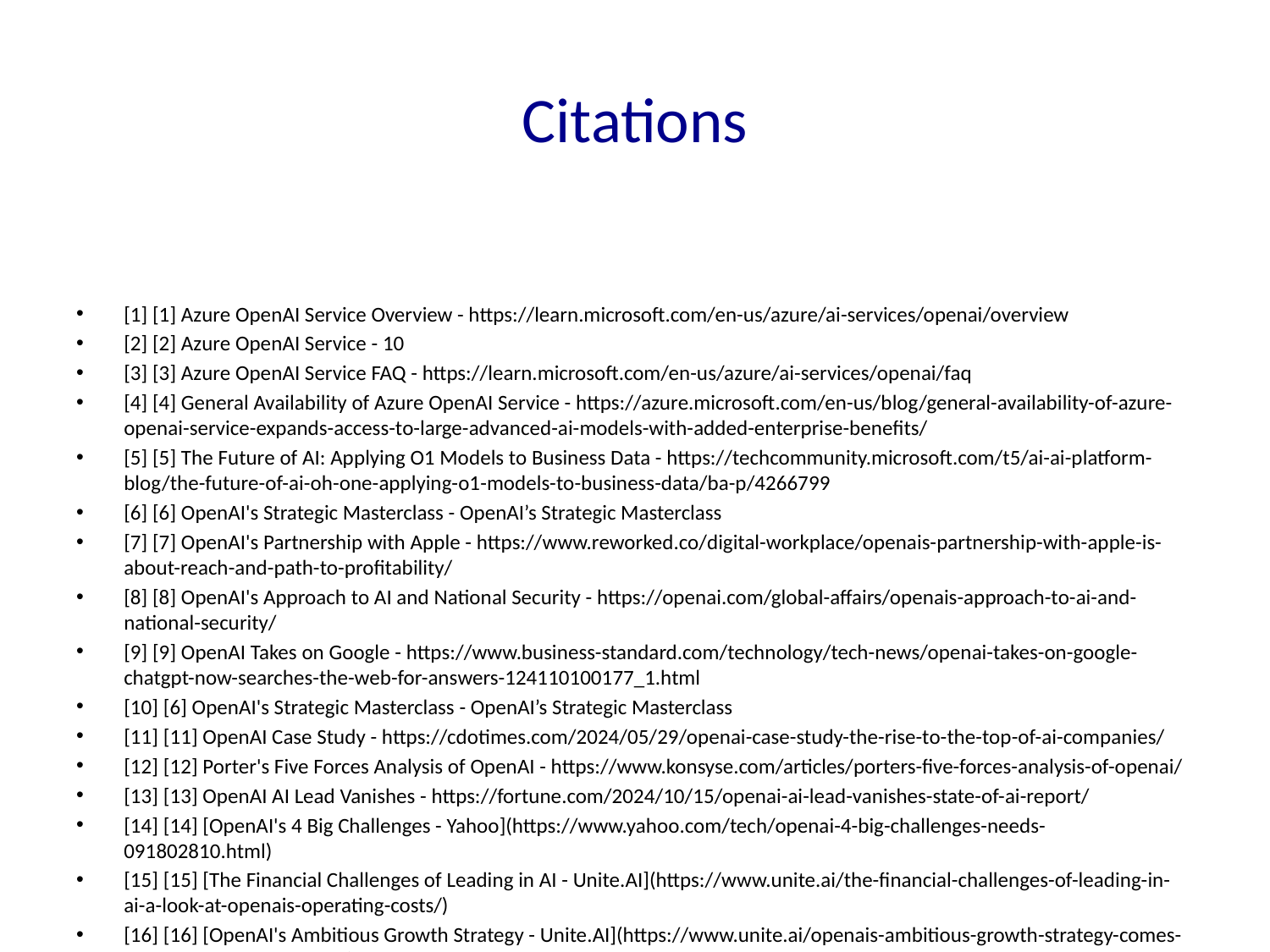

# Citations

[1] [1] Azure OpenAI Service Overview - https://learn.microsoft.com/en-us/azure/ai-services/openai/overview
[2] [2] Azure OpenAI Service - 10
[3] [3] Azure OpenAI Service FAQ - https://learn.microsoft.com/en-us/azure/ai-services/openai/faq
[4] [4] General Availability of Azure OpenAI Service - https://azure.microsoft.com/en-us/blog/general-availability-of-azure-openai-service-expands-access-to-large-advanced-ai-models-with-added-enterprise-benefits/
[5] [5] The Future of AI: Applying O1 Models to Business Data - https://techcommunity.microsoft.com/t5/ai-ai-platform-blog/the-future-of-ai-oh-one-applying-o1-models-to-business-data/ba-p/4266799
[6] [6] OpenAI's Strategic Masterclass - OpenAI’s Strategic Masterclass
[7] [7] OpenAI's Partnership with Apple - https://www.reworked.co/digital-workplace/openais-partnership-with-apple-is-about-reach-and-path-to-profitability/
[8] [8] OpenAI's Approach to AI and National Security - https://openai.com/global-affairs/openais-approach-to-ai-and-national-security/
[9] [9] OpenAI Takes on Google - https://www.business-standard.com/technology/tech-news/openai-takes-on-google-chatgpt-now-searches-the-web-for-answers-124110100177_1.html
[10] [6] OpenAI's Strategic Masterclass - OpenAI’s Strategic Masterclass
[11] [11] OpenAI Case Study - https://cdotimes.com/2024/05/29/openai-case-study-the-rise-to-the-top-of-ai-companies/
[12] [12] Porter's Five Forces Analysis of OpenAI - https://www.konsyse.com/articles/porters-five-forces-analysis-of-openai/
[13] [13] OpenAI AI Lead Vanishes - https://fortune.com/2024/10/15/openai-ai-lead-vanishes-state-of-ai-report/
[14] [14] [OpenAI's 4 Big Challenges - Yahoo](https://www.yahoo.com/tech/openai-4-big-challenges-needs-091802810.html)
[15] [15] [The Financial Challenges of Leading in AI - Unite.AI](https://www.unite.ai/the-financial-challenges-of-leading-in-ai-a-look-at-openais-operating-costs/)
[16] [16] [OpenAI's Ambitious Growth Strategy - Unite.AI](https://www.unite.ai/openais-ambitious-growth-strategy-comes-with-steep-financial-risks/)
[17] [17] Forbes - https://www.forbes.com/advisor/business/ai-statistics/
[18] [18] Grand View Research - https://www.grandviewresearch.com/industry-analysis/us-artificial-intelligence-ai-market-report
[19] [19] Statista - https://www.statista.com/outlook/tmo/artificial-intelligence/united-states
[20] [20] Statista - https://www.statista.com/topics/7923/artificial-intelligence-ai-in-the-us/
[21] [21] Grand View Research - https://www.grandviewresearch.com/industry-analysis/artificial-intelligence-ai-market
[22] [22] NBC News - https://www.nbcnews.com/business/business-news/openai-closes-funding-157-billion-valuation-microsoft-nvidia-softbank-rcna173693
[23] [23] US News - https://money.usnews.com/investing/news/articles/2024-10-02/openai-closes-6-6-billion-funding-haul-at-valuation-of-157-billion-with-investment-from-microsoft-and-nvidia
[24] [24] Washington Post - https://www.washingtonpost.com/technology/2024/10/02/openai-funding-157-billion/
[25] [25] Reuters - https://www.reuters.com/technology/artificial-intelligence/openai-closes-66-billion-funding-haul-valuation-157-billion-with-investment-2024-10-02/
[26] [26] Yahoo Finance - https://finance.yahoo.com/news/openai-closed-funding-round-raising-161842157.html
[27] [31] The Inside Story of Microsoft's Partnership with OpenAI - https://www.newyorker.com/magazine/2023/12/11/the-inside-story-of-microsofts-partnership-with-openai
[28] [32] Microsoft and OpenAI Partnership Extension - https://www.theverge.com/2023/1/23/23567448/microsoft-openai-partnership-extension-ai
[29] [33] OpenAI Charter - https://openai.com/charter